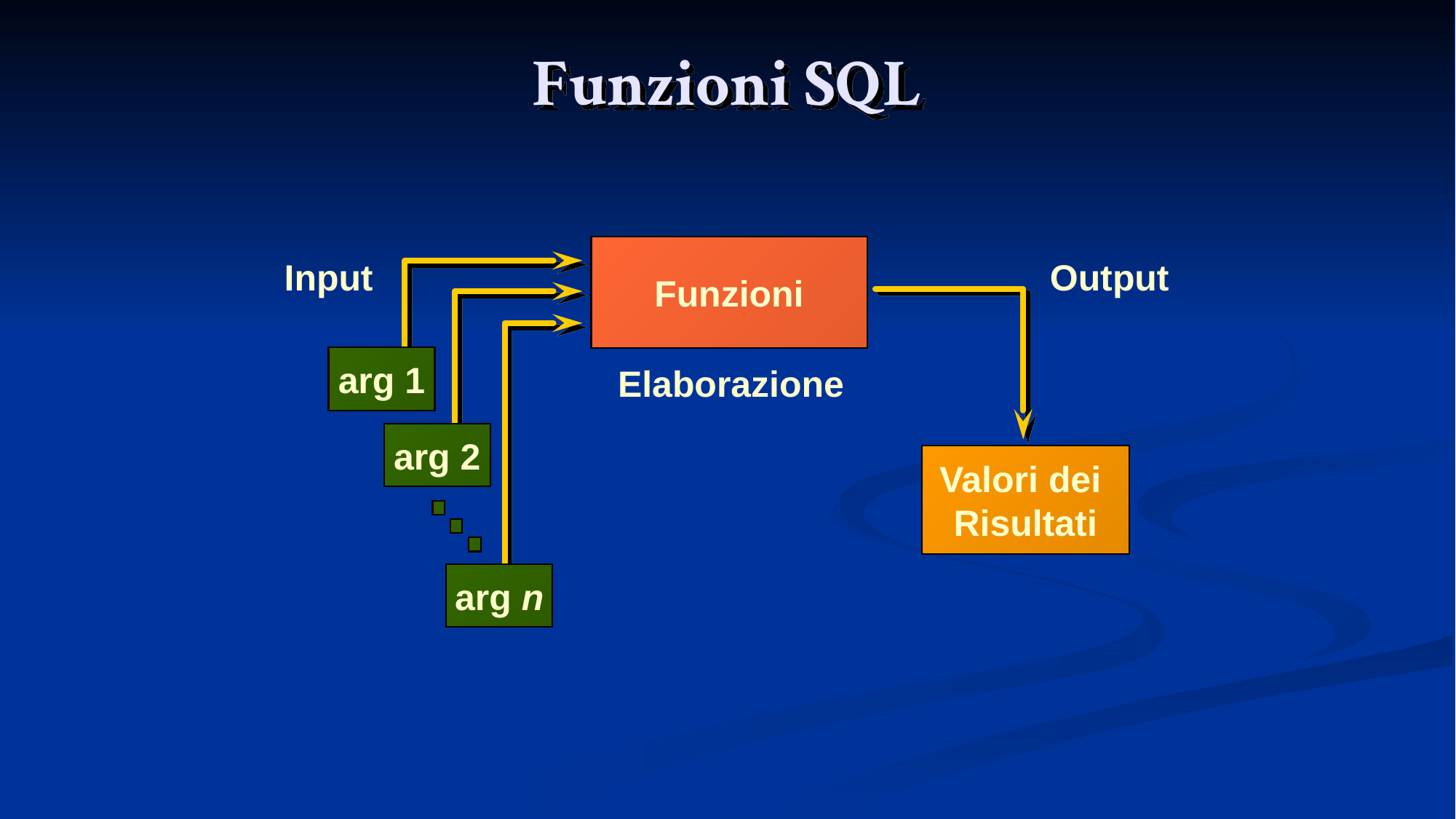

# Funzioni SQL
Funzioni
Input

arg 1
arg 2

arg n
Output

Valori dei
Risultati
Elaborazione